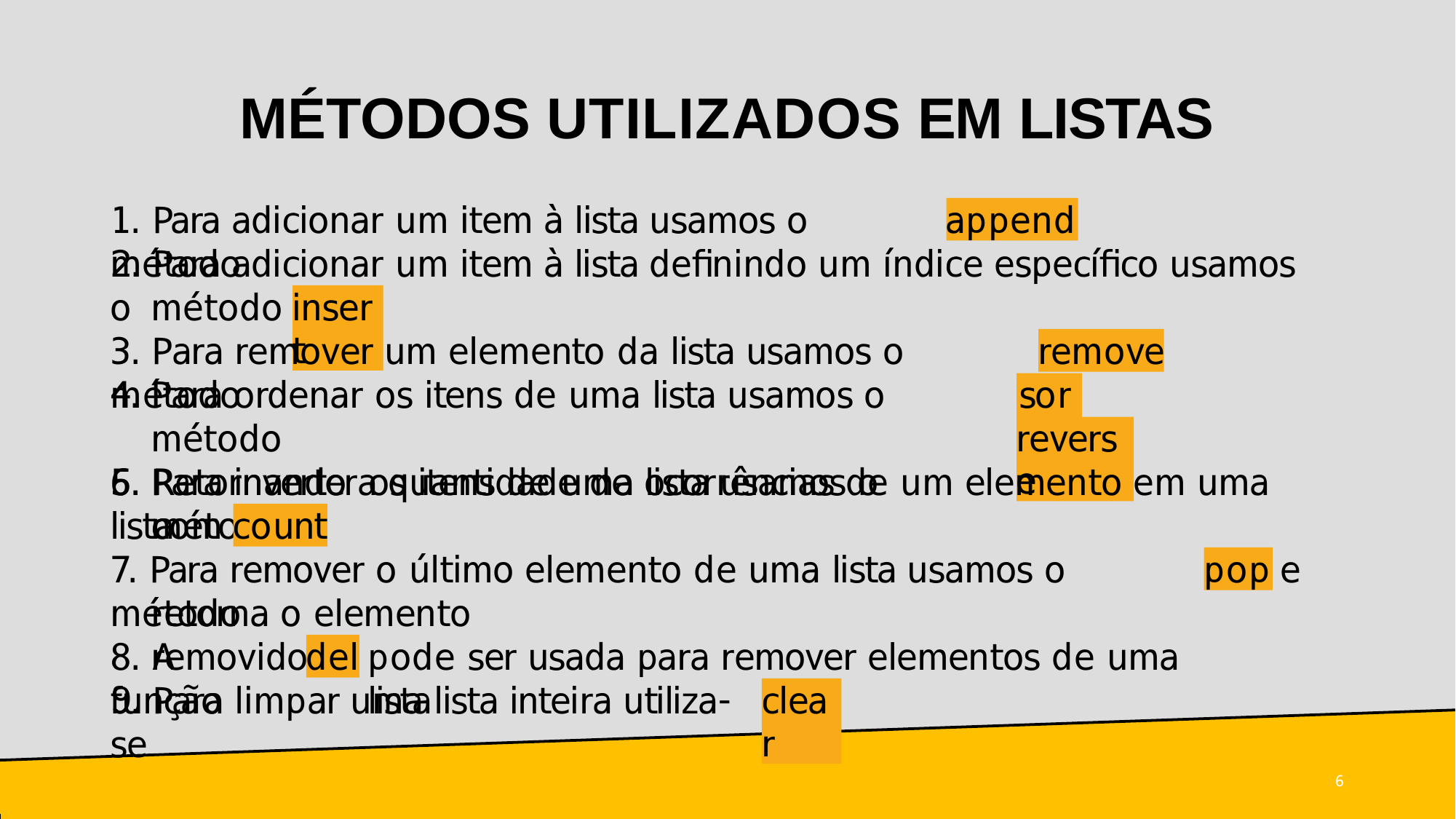

# MÉTODOS UTILIZADOS EM LISTAS
1. Para adicionar um item à lista usamos o método
append
2. Para adicionar um item à lista definindo um índice específico usamos o
método
insert
3. Para remover um elemento da lista usamos o método
remove
Para ordenar os itens de uma lista usamos o método
Para inverter os itens de uma lista usamos o método
sort
reverse
6. Retornando a quantidade de ocorrências de um elemento em uma lista
com
count
7. Para remover o último elemento de uma lista usamos o método
e
pop
retorna o elemento removido
8. A função
pode ser usada para remover elementos de uma lista
del
9. Para limpar uma lista inteira utiliza-se
clear
6